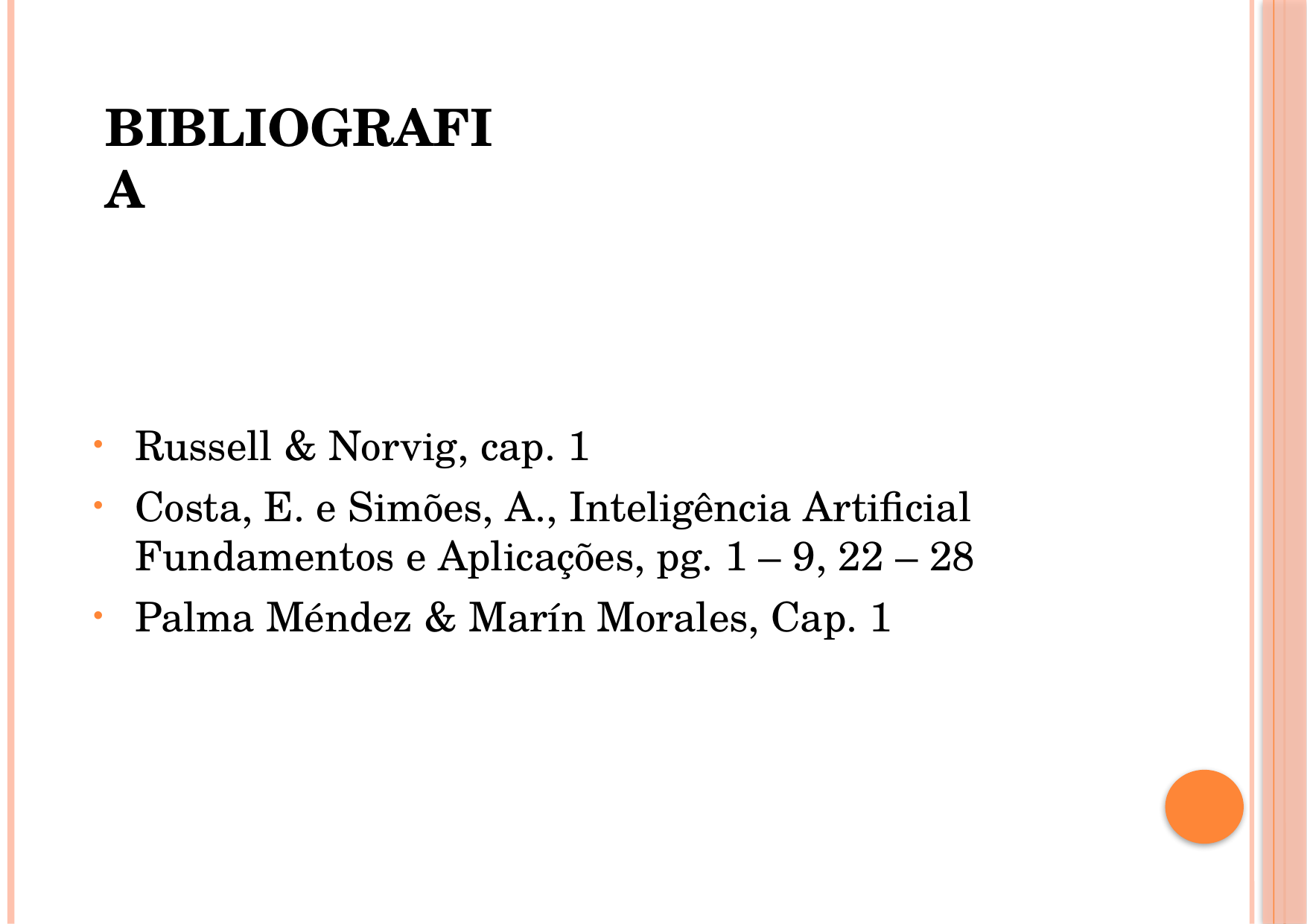

# Bibliografia
Russell & Norvig, cap. 1
Costa, E. e Simões, A., Inteligência Artificial  Fundamentos e Aplicações, pg. 1 – 9, 22 – 28
Palma Méndez & Marín Morales, Cap. 1